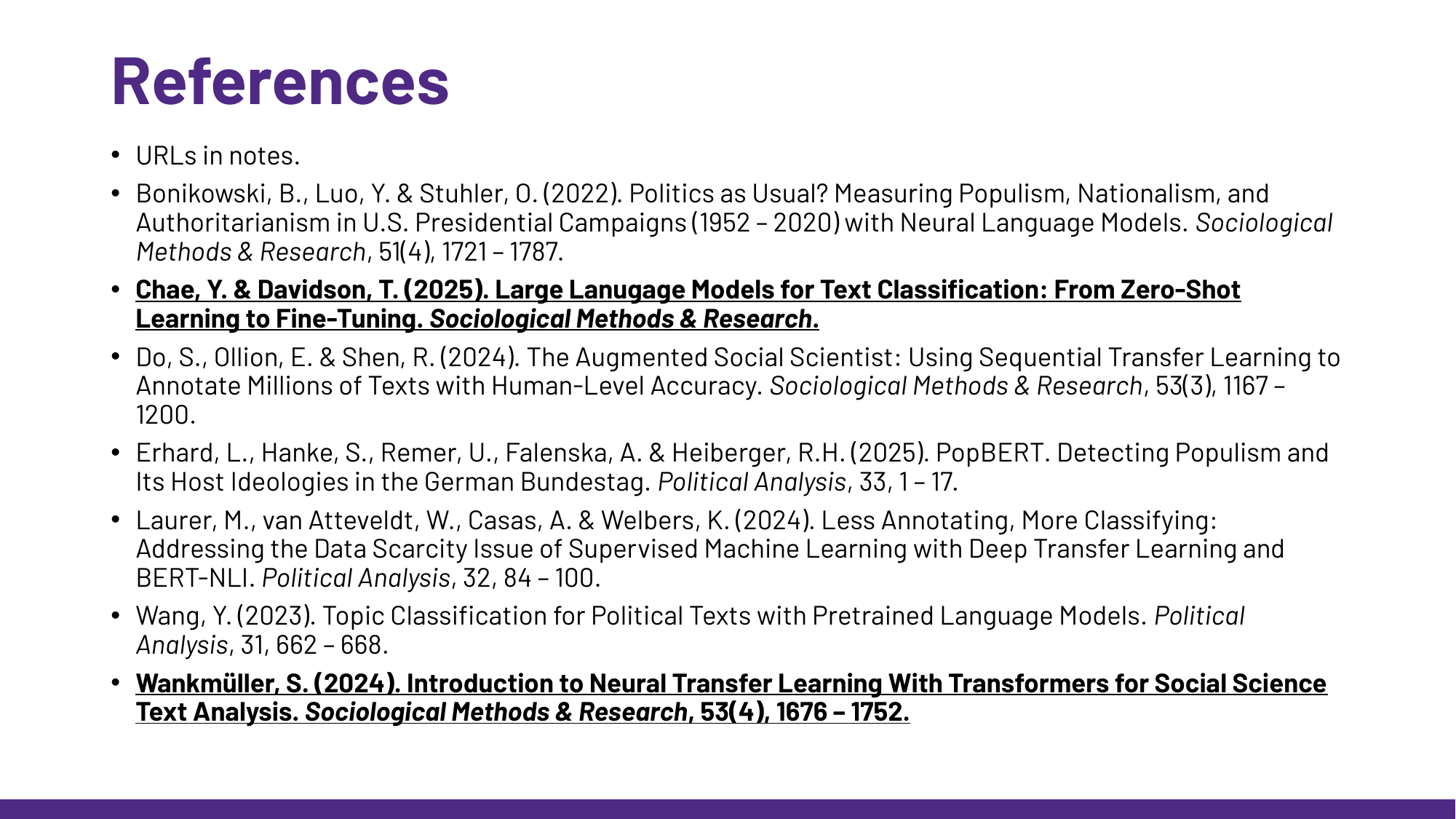

# References
URLs in notes.
Bonikowski, B., Luo, Y. & Stuhler, O. (2022). Politics as Usual? Measuring Populism, Nationalism, and Authoritarianism in U.S. Presidential Campaigns (1952 – 2020) with Neural Language Models. Sociological Methods & Research, 51(4), 1721 – 1787.
Chae, Y. & Davidson, T. (2025). Large Lanugage Models for Text Classification: From Zero-Shot Learning to Fine-Tuning. Sociological Methods & Research.
Do, S., Ollion, E. & Shen, R. (2024). The Augmented Social Scientist: Using Sequential Transfer Learning to Annotate Millions of Texts with Human-Level Accuracy. Sociological Methods & Research, 53(3), 1167 – 1200.
Erhard, L., Hanke, S., Remer, U., Falenska, A. & Heiberger, R.H. (2025). PopBERT. Detecting Populism and Its Host Ideologies in the German Bundestag. Political Analysis, 33, 1 – 17.
Laurer, M., van Atteveldt, W., Casas, A. & Welbers, K. (2024). Less Annotating, More Classifying: Addressing the Data Scarcity Issue of Supervised Machine Learning with Deep Transfer Learning and BERT-NLI. Political Analysis, 32, 84 – 100.
Wang, Y. (2023). Topic Classification for Political Texts with Pretrained Language Models. Political Analysis, 31, 662 – 668.
Wankmüller, S. (2024). Introduction to Neural Transfer Learning With Transformers for Social Science Text Analysis. Sociological Methods & Research, 53(4), 1676 – 1752.